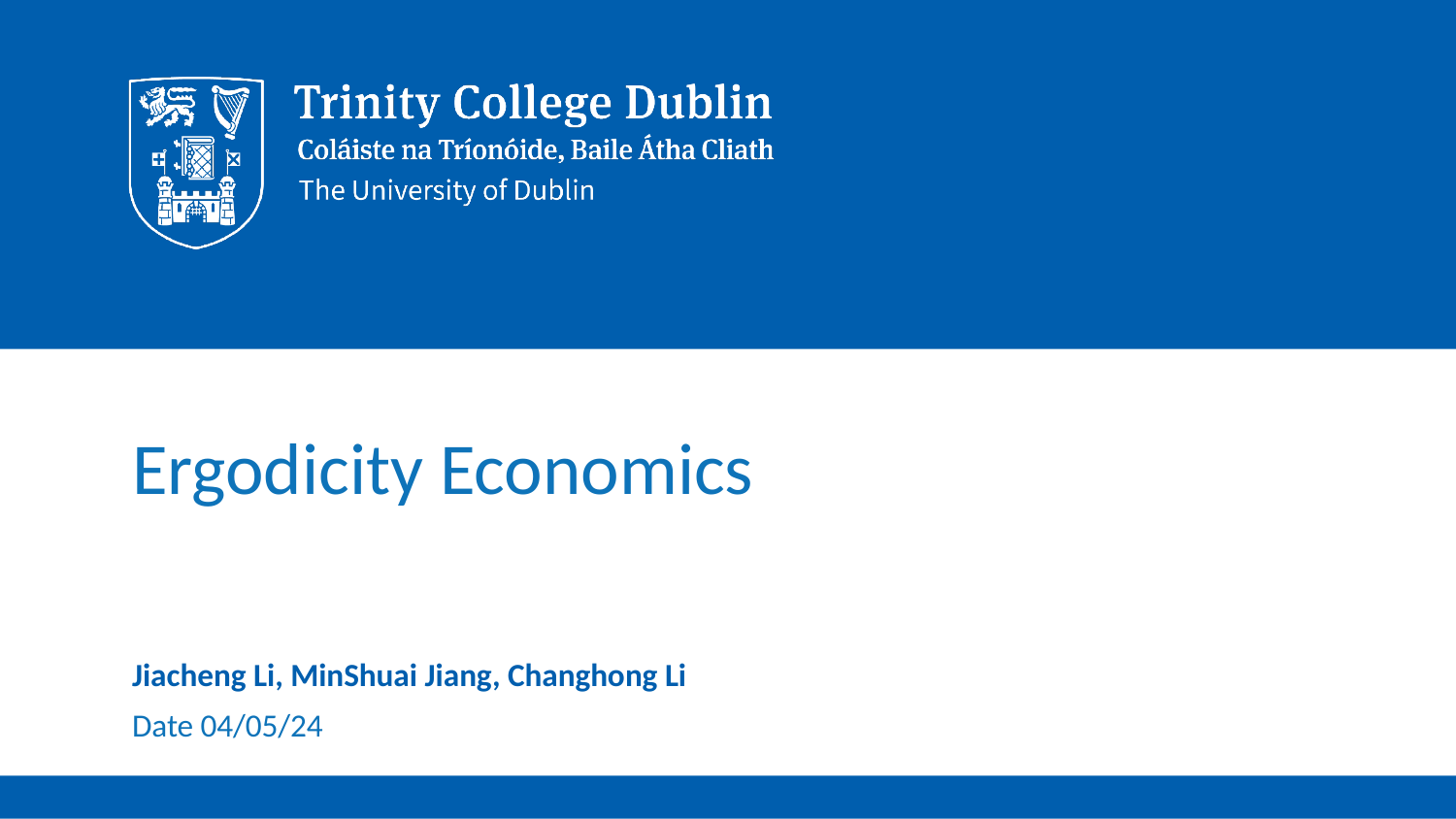

# Ergodicity Economics
Jiacheng Li, MinShuai Jiang, Changhong Li
Date 04/05/24